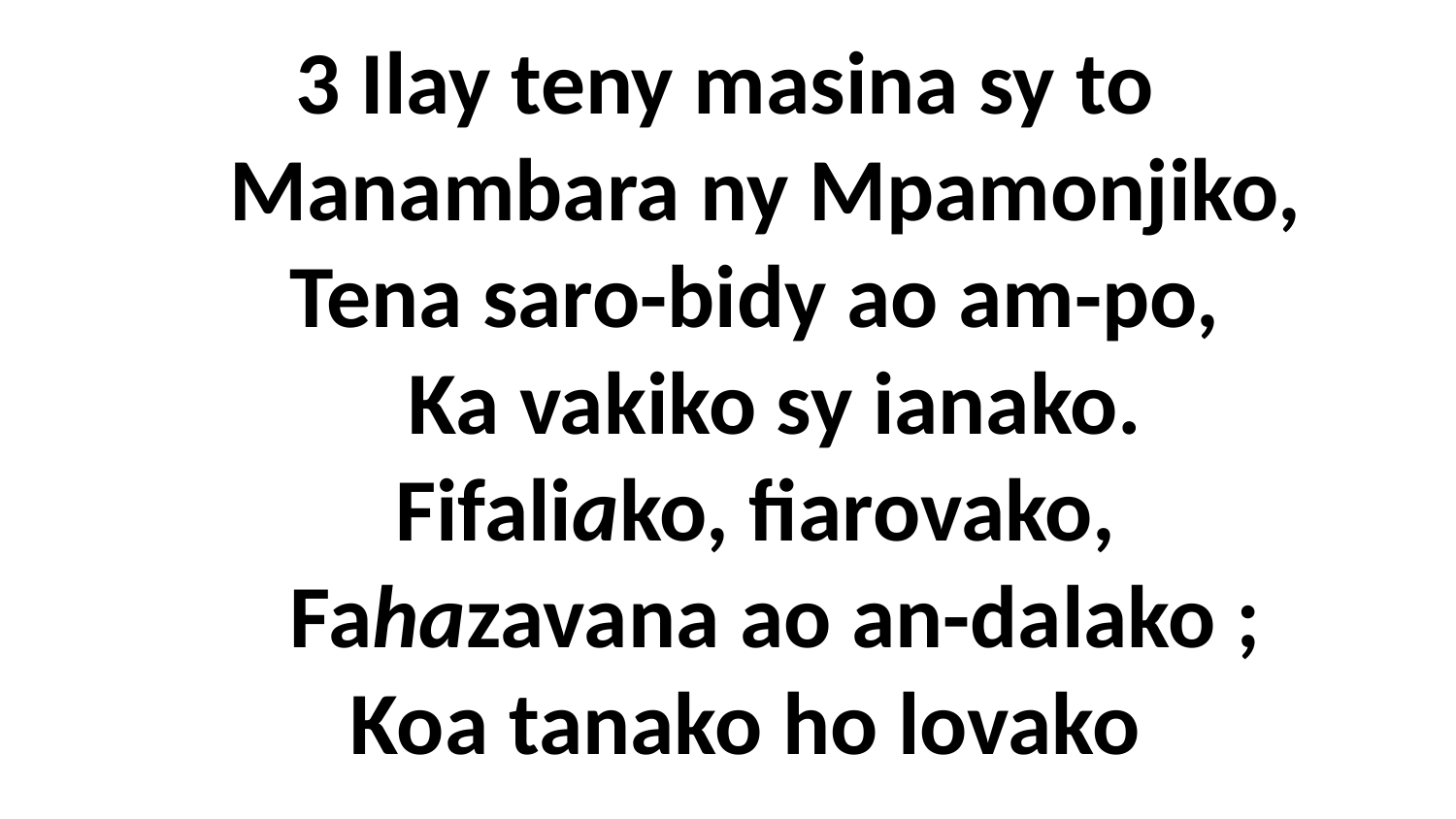

3 Ilay teny masina sy to
    Manambara ny Mpamonjiko,
   Tena saro-bidy ao am-po,
     Ka vakiko sy ianako.
   Fifaliako, fiarovako,
     Fahazavana ao an-dalako ;
   Koa tanako ho lovako